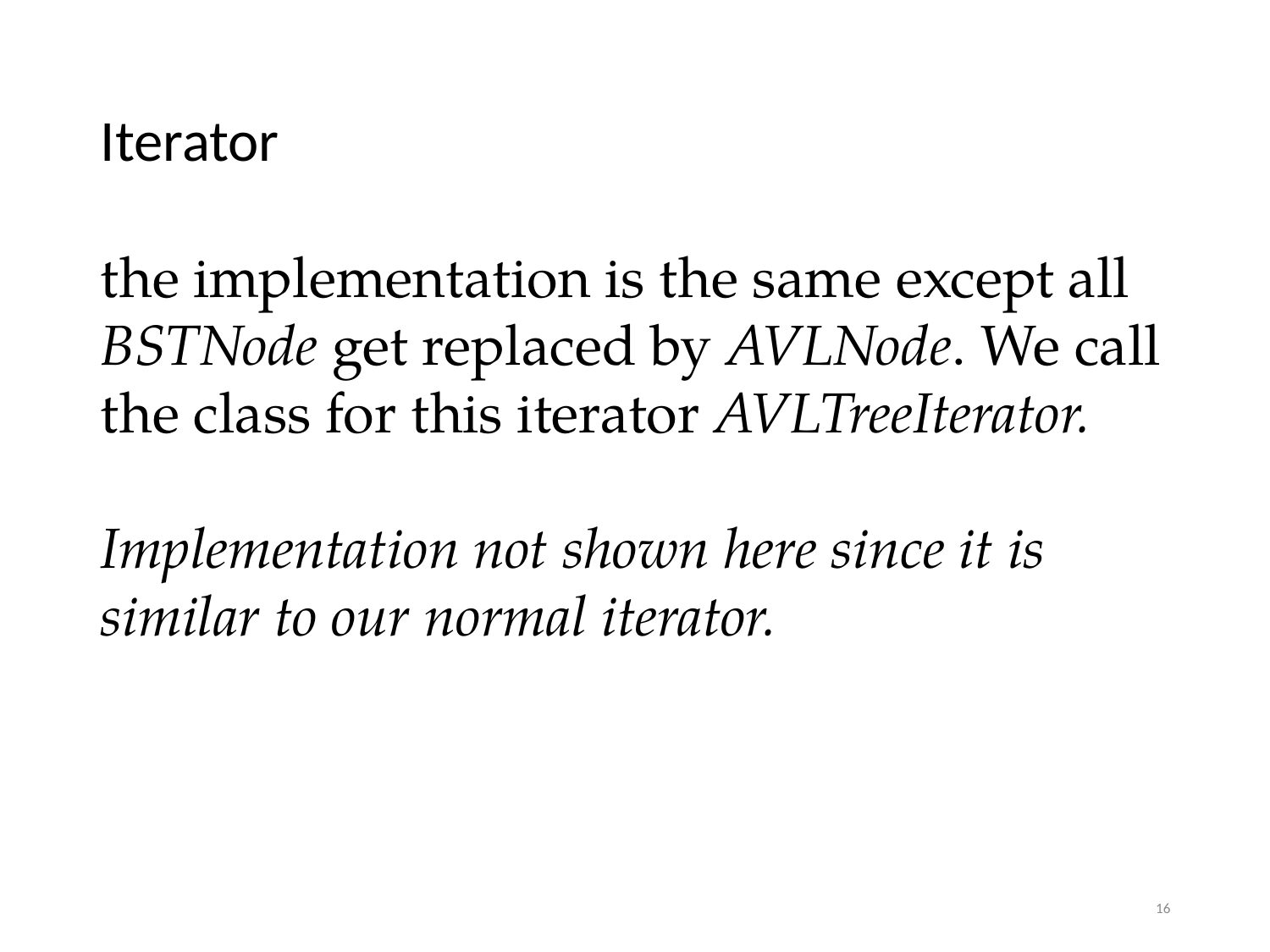

# Iterator
the implementation is the same except all BSTNode get replaced by AVLNode. We call the class for this iterator AVLTreeIterator.

Implementation not shown here since it is similar to our normal iterator.
16